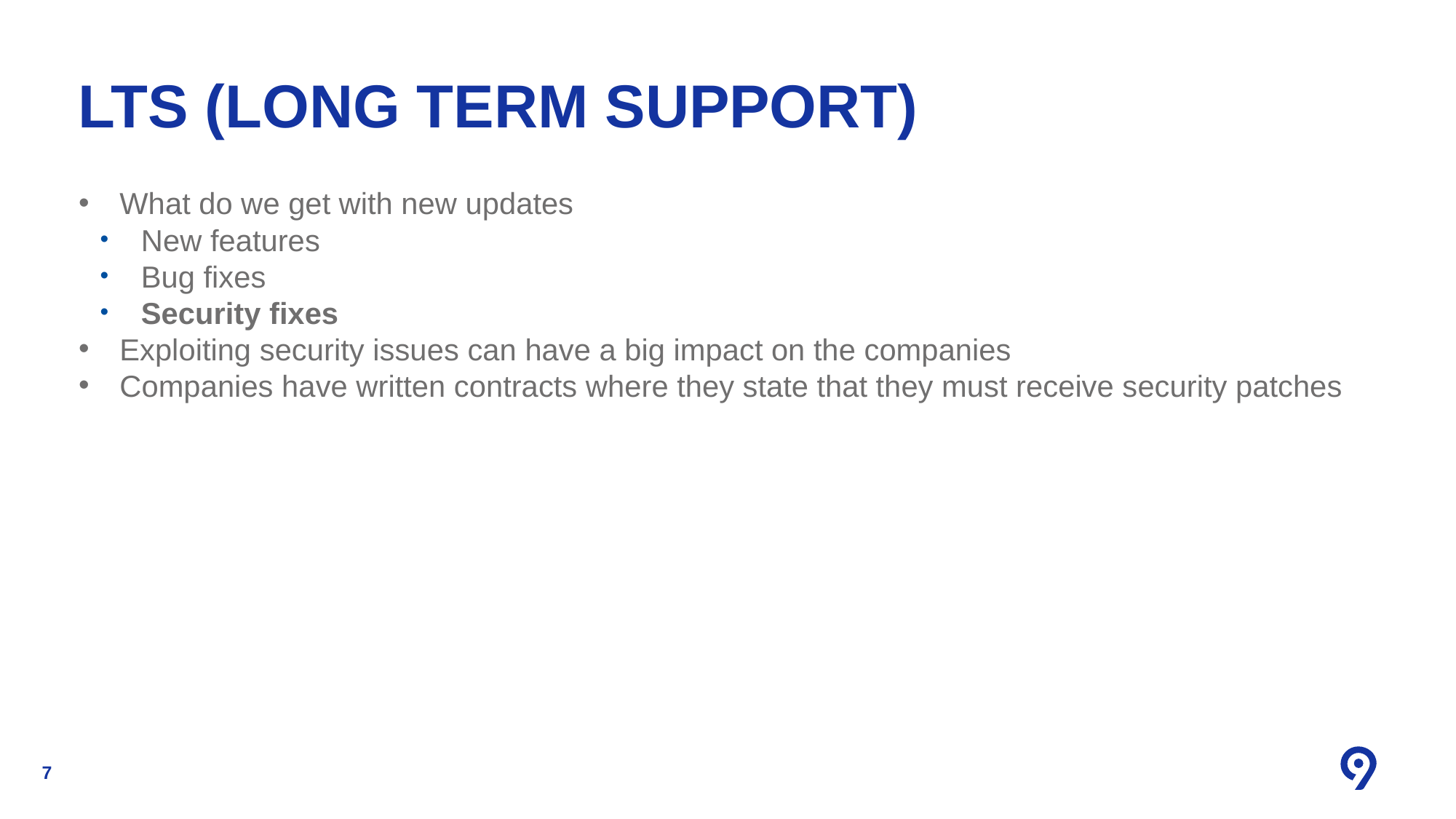

LTS (Long Term support)
What do we get with new updates
New features
Bug fixes
Security fixes
Exploiting security issues can have a big impact on the companies
Companies have written contracts where they state that they must receive security patches

7